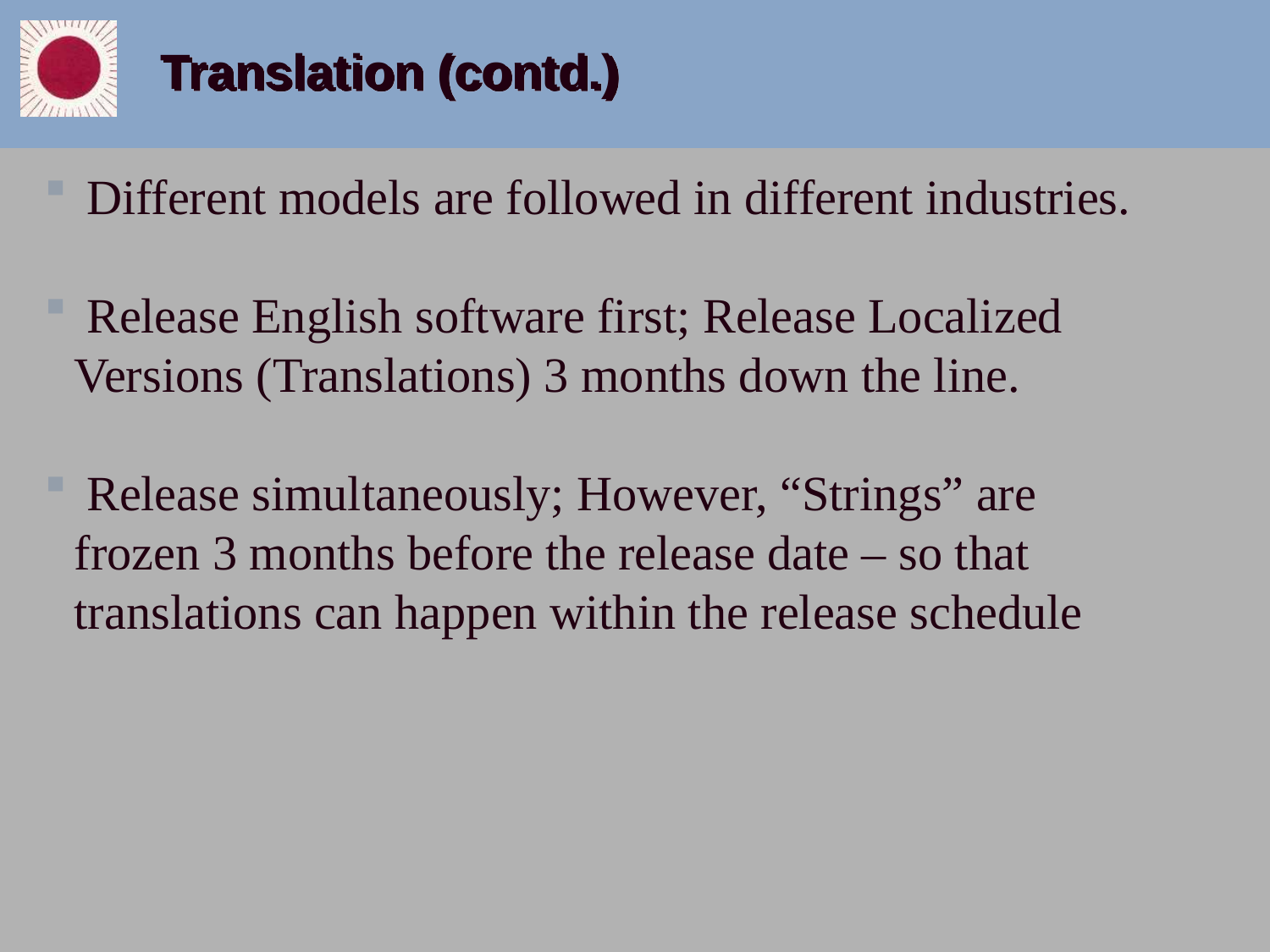

# Translation (contd.)
 Different models are followed in different industries.

 Release English software first; Release Localized Versions (Translations) 3 months down the line.

 Release simultaneously; However, “Strings” are frozen 3 months before the release date – so that translations can happen within the release schedule